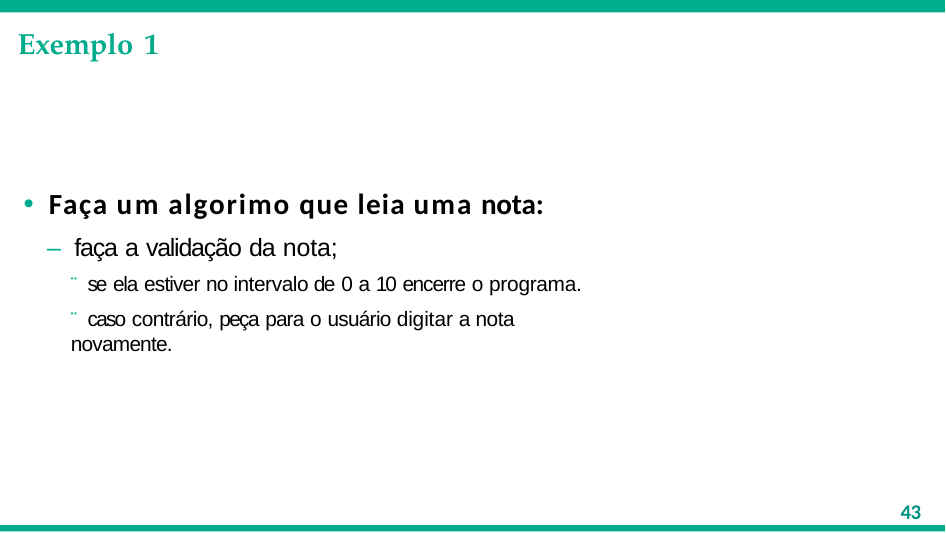

# Exemplo 1
Faça um algorimo que leia uma nota:
– faça a validação da nota;
¨ se ela estiver no intervalo de 0 a 10 encerre o programa.
¨ caso contrário, peça para o usuário digitar a nota novamente.
43